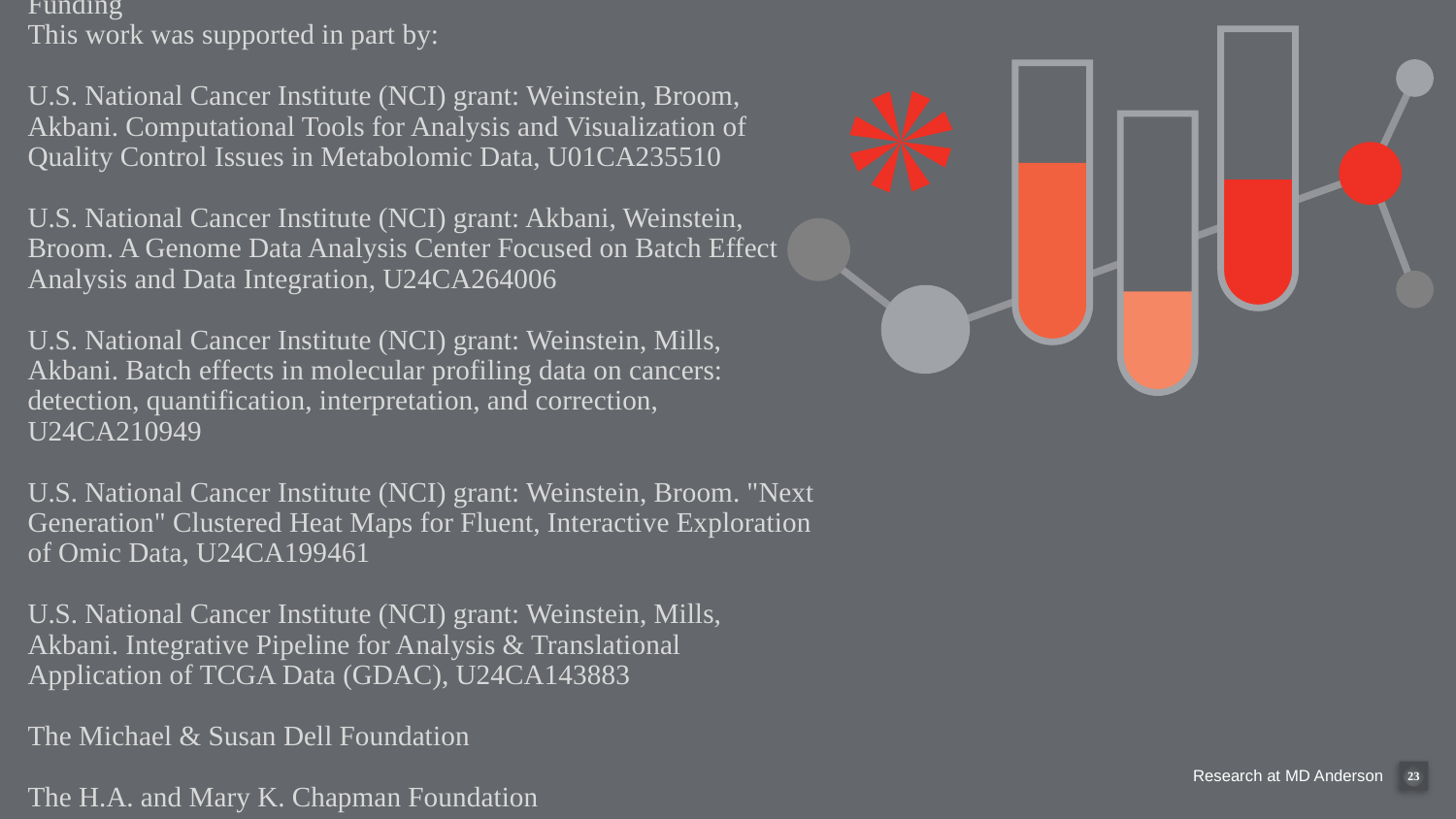

# Funding This work was supported in part by: U.S. National Cancer Institute (NCI) grant: Weinstein, Broom, Akbani. Computational Tools for Analysis and Visualization of Quality Control Issues in Metabolomic Data, U01CA235510 U.S. National Cancer Institute (NCI) grant: Akbani, Weinstein, Broom. A Genome Data Analysis Center Focused on Batch Effect Analysis and Data Integration, U24CA264006 U.S. National Cancer Institute (NCI) grant: Weinstein, Mills, Akbani. Batch effects in molecular profiling data on cancers: detection, quantification, interpretation, and correction, U24CA210949 U.S. National Cancer Institute (NCI) grant: Weinstein, Broom. "Next Generation" Clustered Heat Maps for Fluent, Interactive Exploration of Omic Data, U24CA199461 U.S. National Cancer Institute (NCI) grant: Weinstein, Mills, Akbani. Integrative Pipeline for Analysis & Translational Application of TCGA Data (GDAC), U24CA143883 The Michael & Susan Dell Foundation The H.A. and Mary K. Chapman Foundation

23